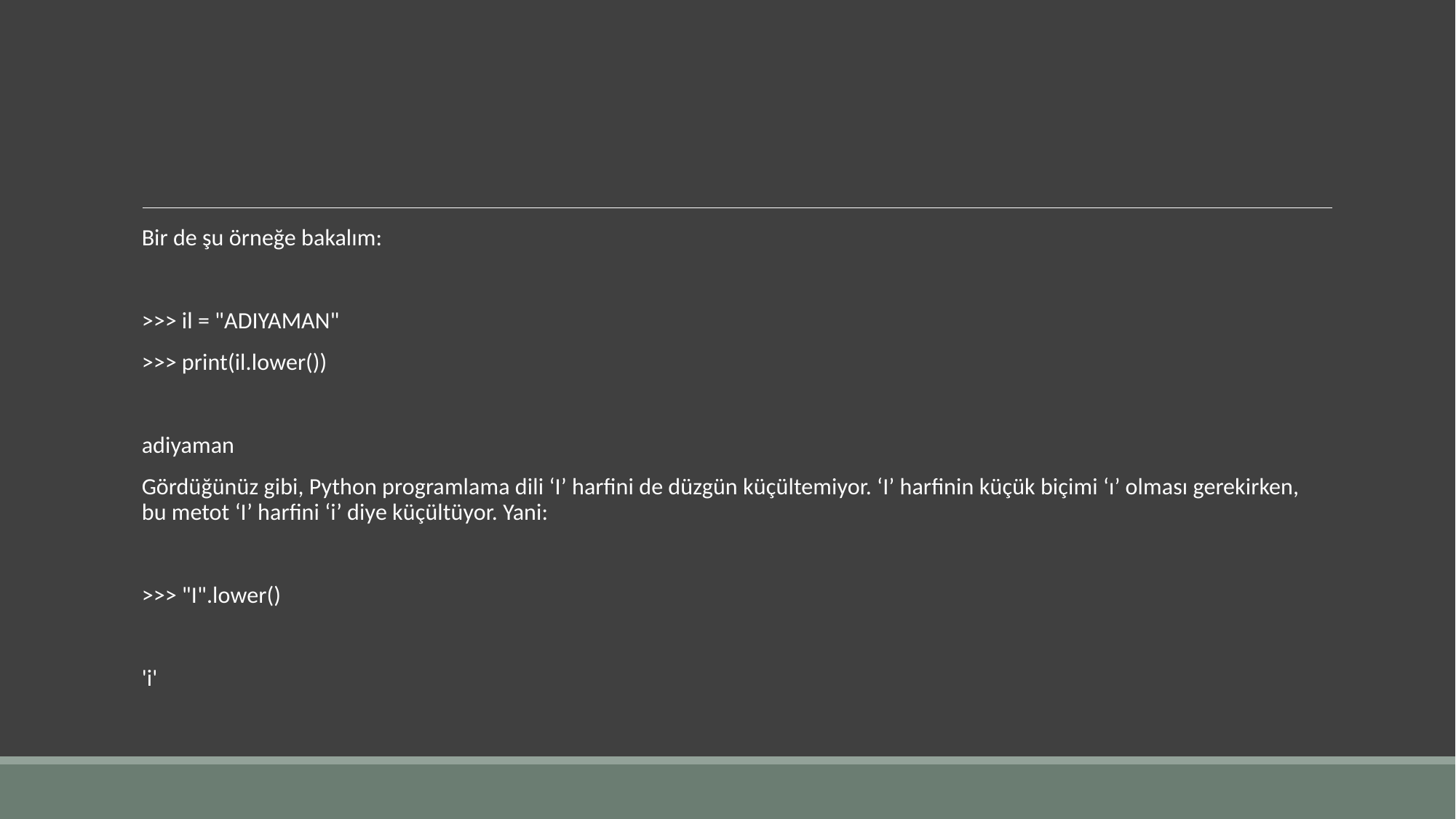

#
Bir de şu örneğe bakalım:

>>> il = "ADIYAMAN"
>>> print(il.lower())

adiyaman
Gördüğünüz gibi, Python programlama dili ‘I’ harfini de düzgün küçültemiyor. ‘I’ harfinin küçük biçimi ‘ı’ olması gerekirken, bu metot ‘I’ harfini ‘i’ diye küçültüyor. Yani:

>>> "I".lower()

'i'